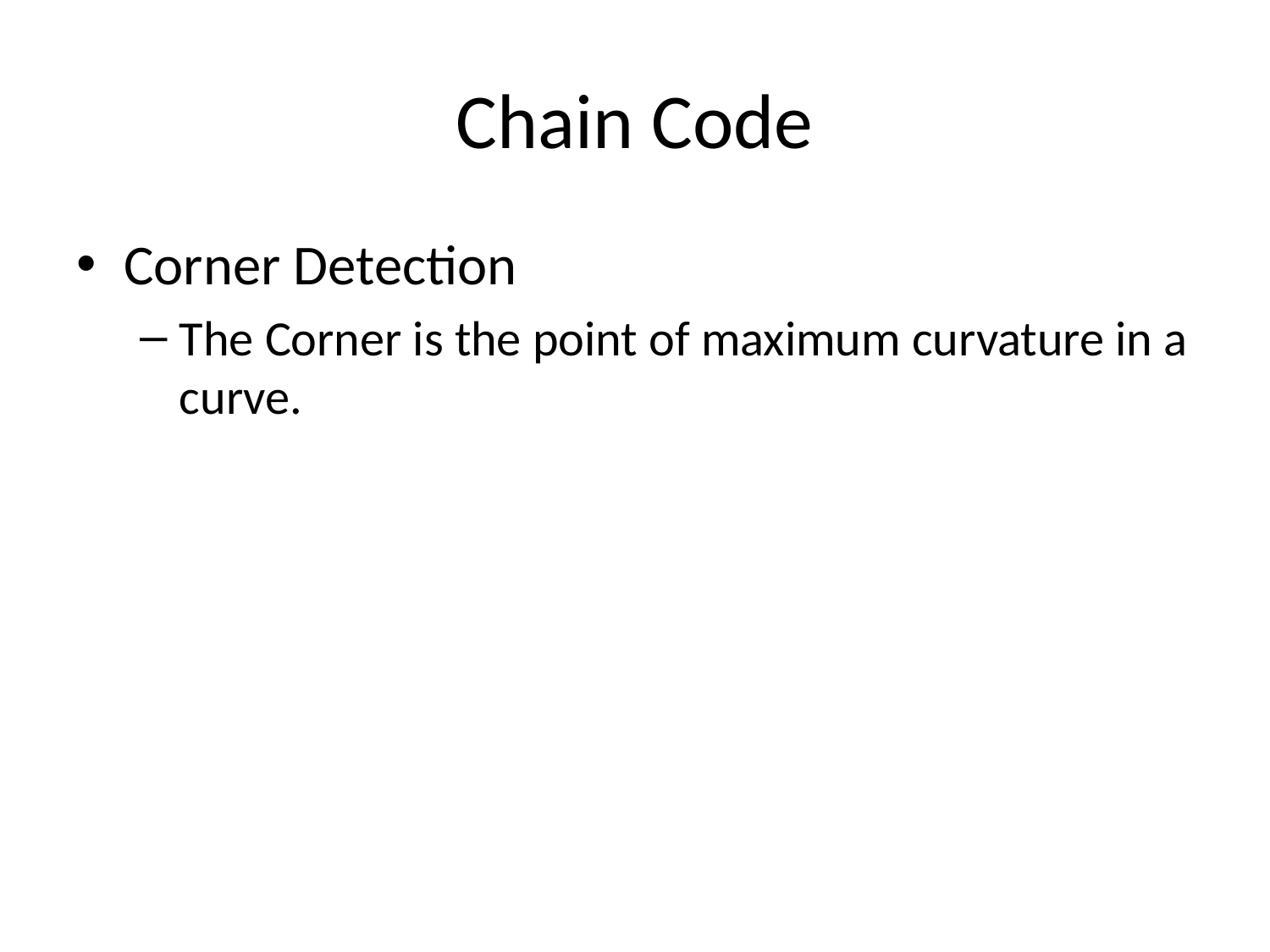

# Chain Code
Corner Detection
The Corner is the point of maximum curvature in a curve.